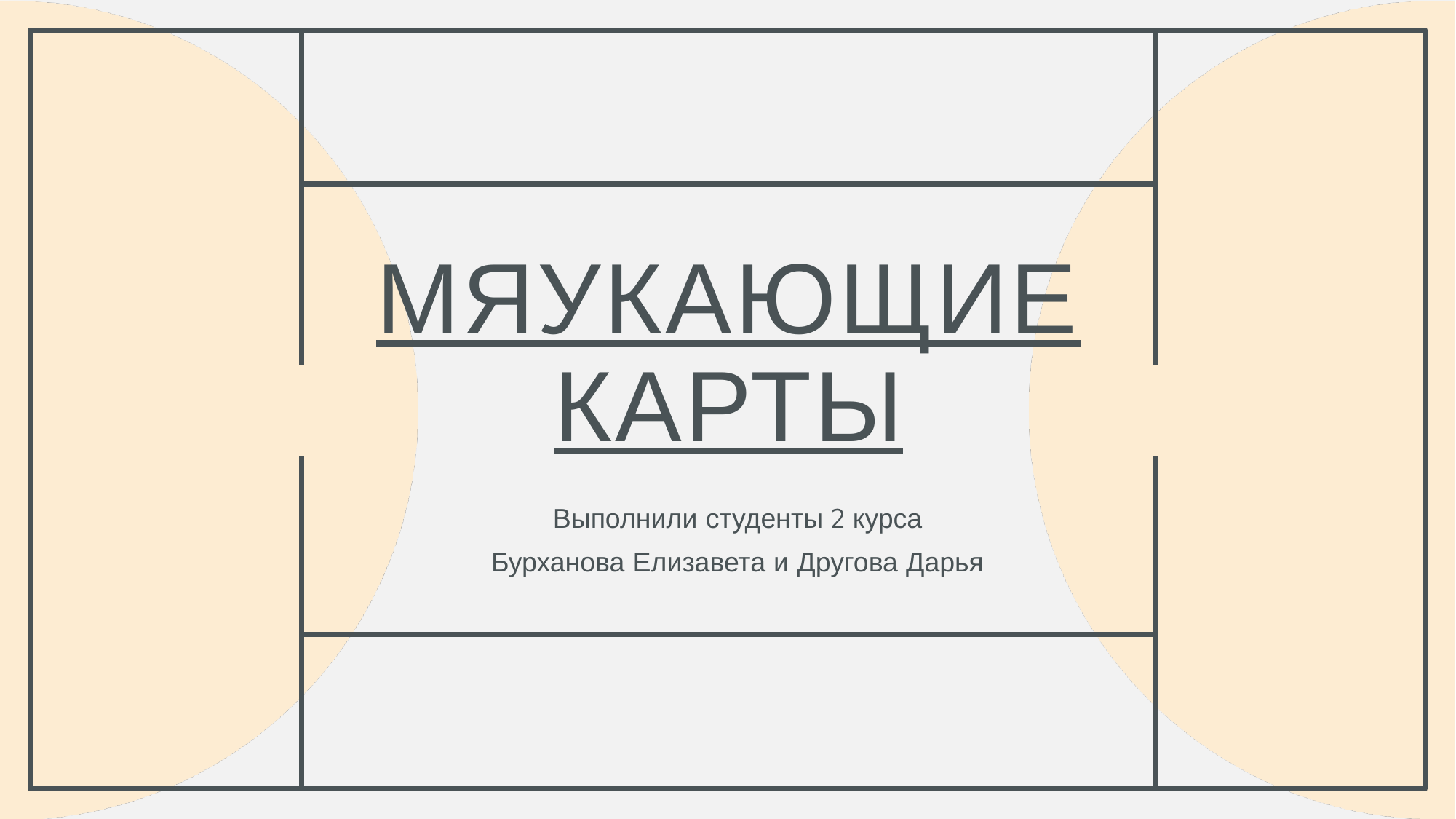

# МЯУкающие карты
Выполнили студенты 2 курса
Бурханова Елизавета и Другова Дарья